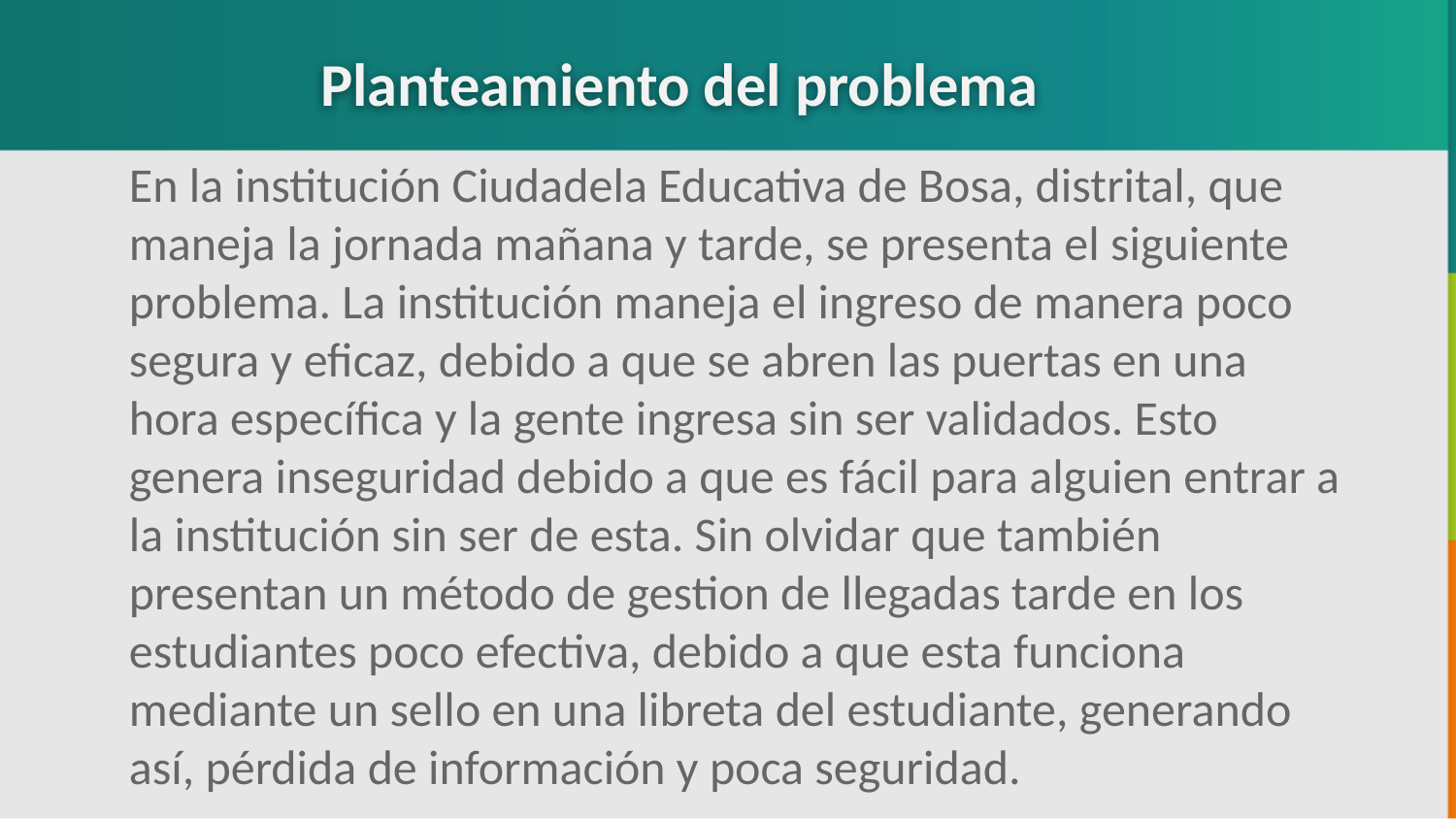

Planteamiento del problema
En la institución Ciudadela Educativa de Bosa, distrital, que maneja la jornada mañana y tarde, se presenta el siguiente problema. La institución maneja el ingreso de manera poco segura y eficaz, debido a que se abren las puertas en una hora específica y la gente ingresa sin ser validados. Esto genera inseguridad debido a que es fácil para alguien entrar a la institución sin ser de esta. Sin olvidar que también presentan un método de gestion de llegadas tarde en los estudiantes poco efectiva, debido a que esta funciona mediante un sello en una libreta del estudiante, generando así, pérdida de información y poca seguridad.